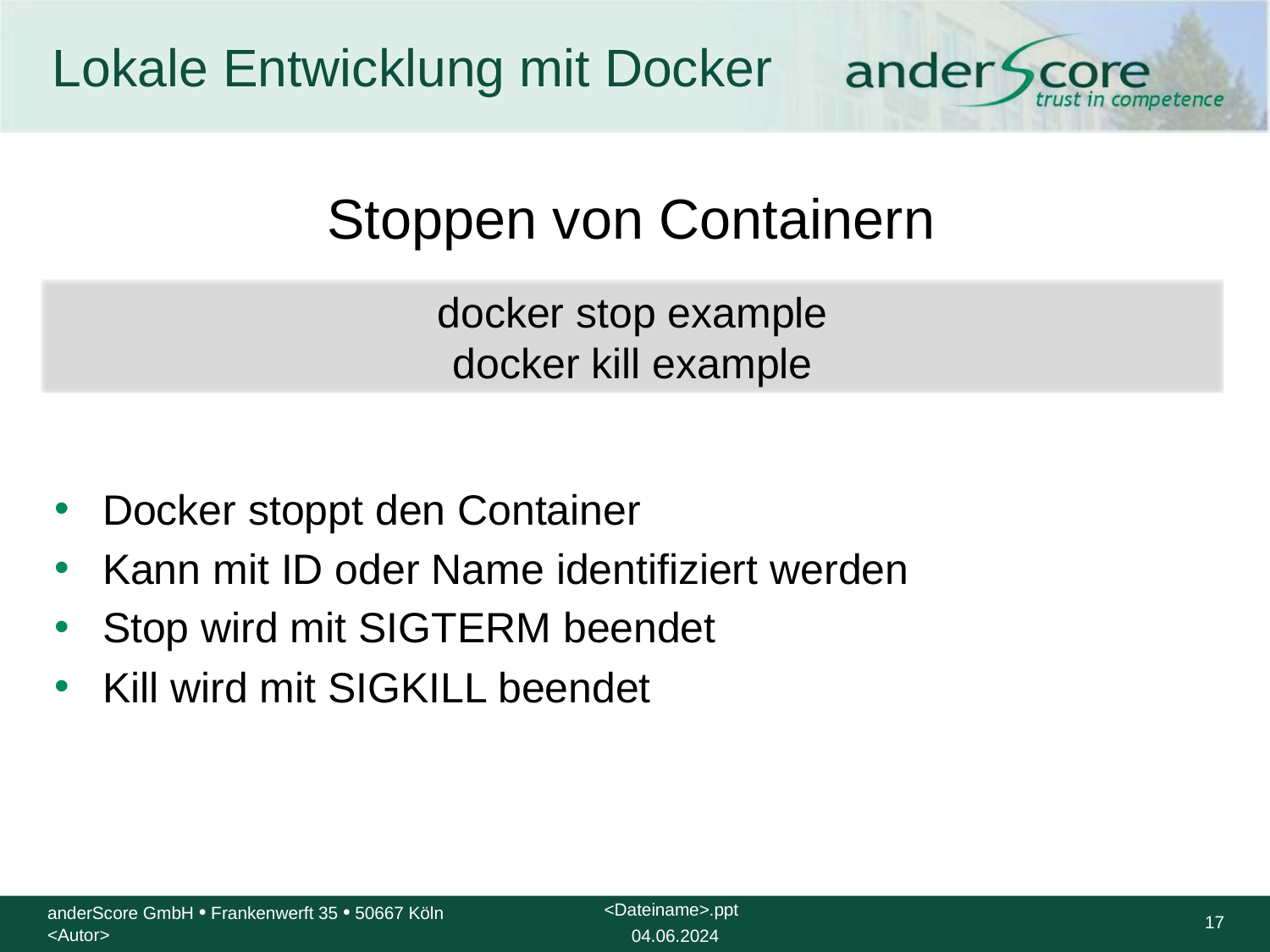

# Lokale Entwicklung mit Docker
Stoppen von Containern
docker stop example
docker kill example
Docker stoppt den Container
Kann mit ID oder Name identifiziert werden
Stop wird mit SIGTERM beendet
Kill wird mit SIGKILL beendet